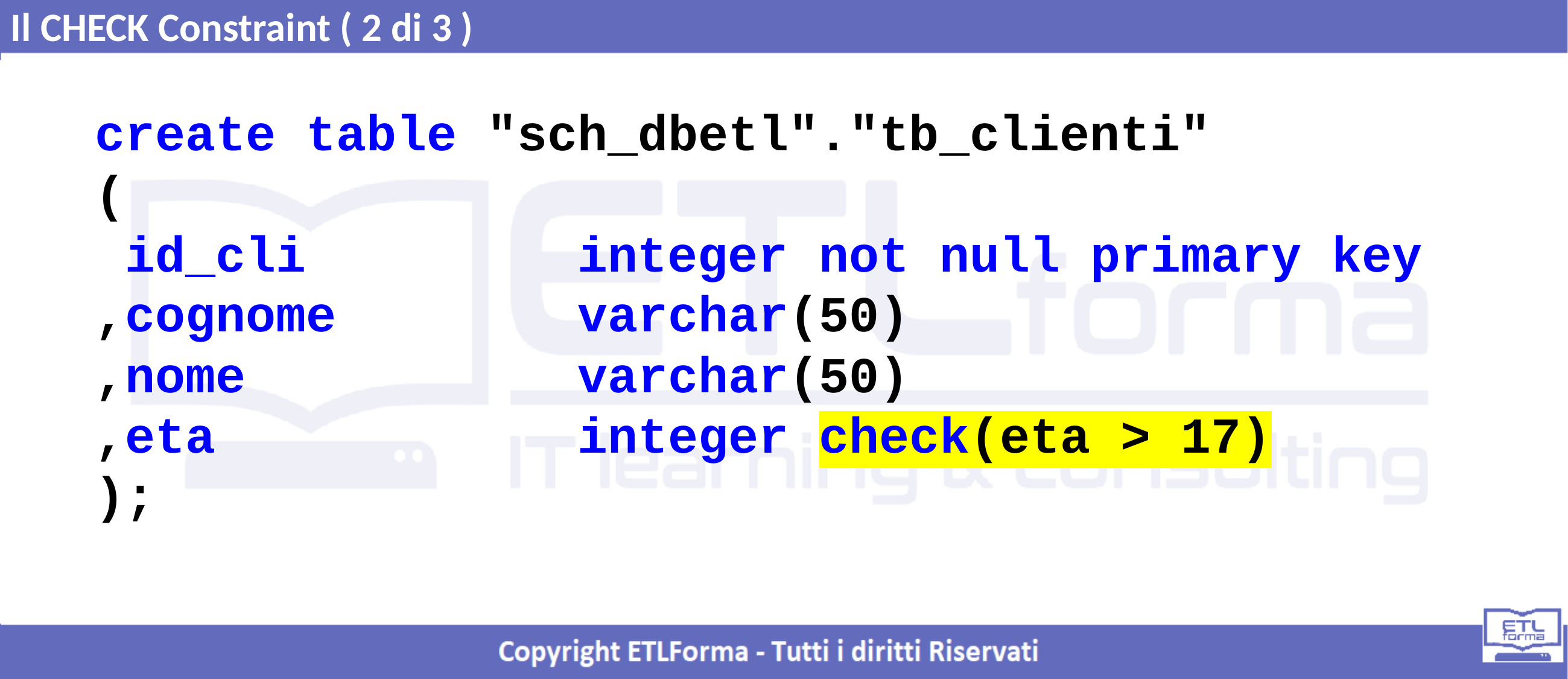

Il CHECK Constraint ( 2 di 3 )
create table "sch_dbetl"."tb_clienti"
(
 id_cli         integer not null primary key
,cognome        varchar(50)
,nome           varchar(50)
,eta            integer check(eta > 17)
);